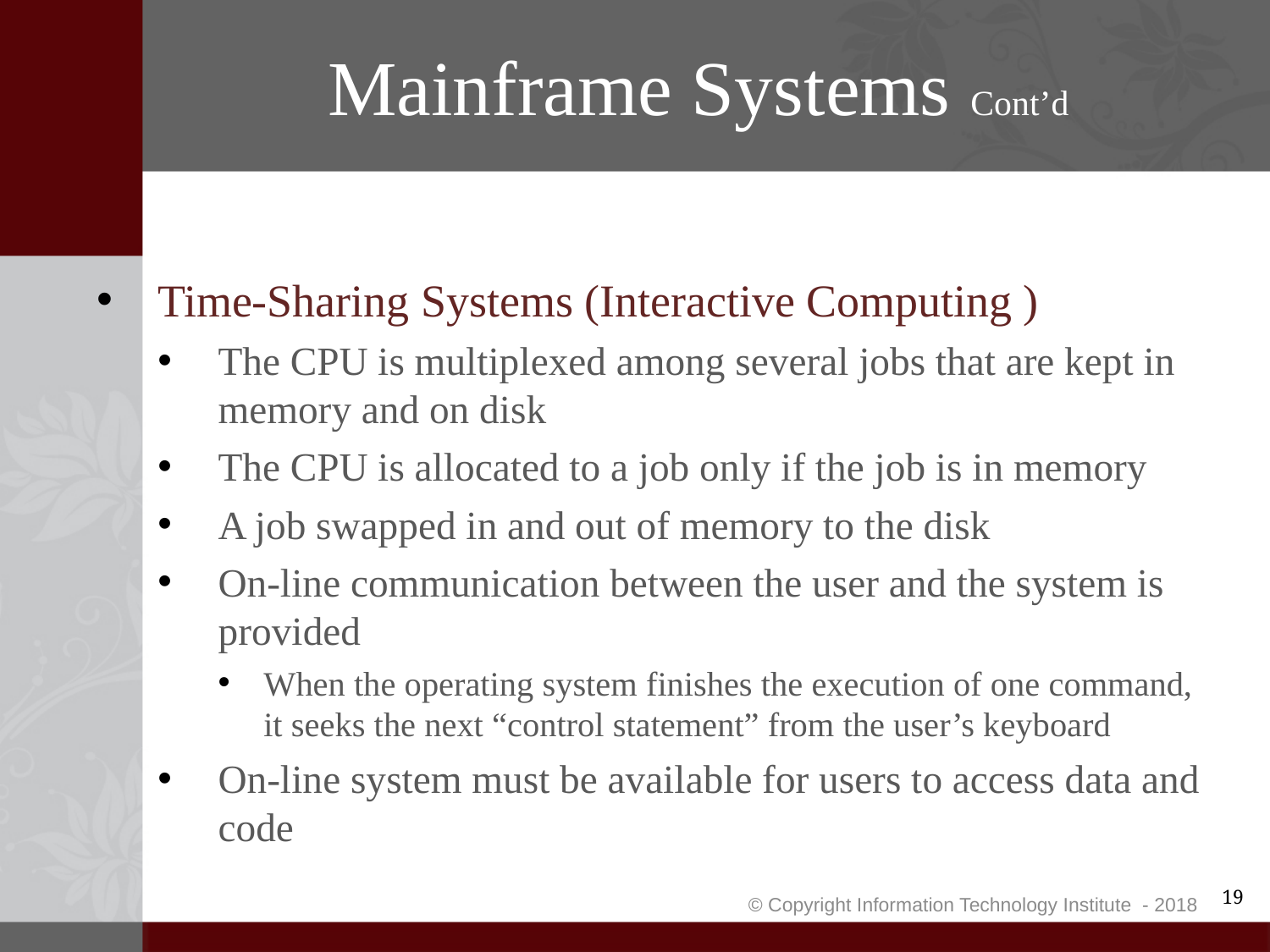

# Mainframe Systems Cont’d
Time-Sharing Systems (Interactive Computing )
The CPU is multiplexed among several jobs that are kept in memory and on disk
The CPU is allocated to a job only if the job is in memory
A job swapped in and out of memory to the disk
On-line communication between the user and the system is provided
When the operating system finishes the execution of one command, it seeks the next “control statement” from the user’s keyboard
On-line system must be available for users to access data and code